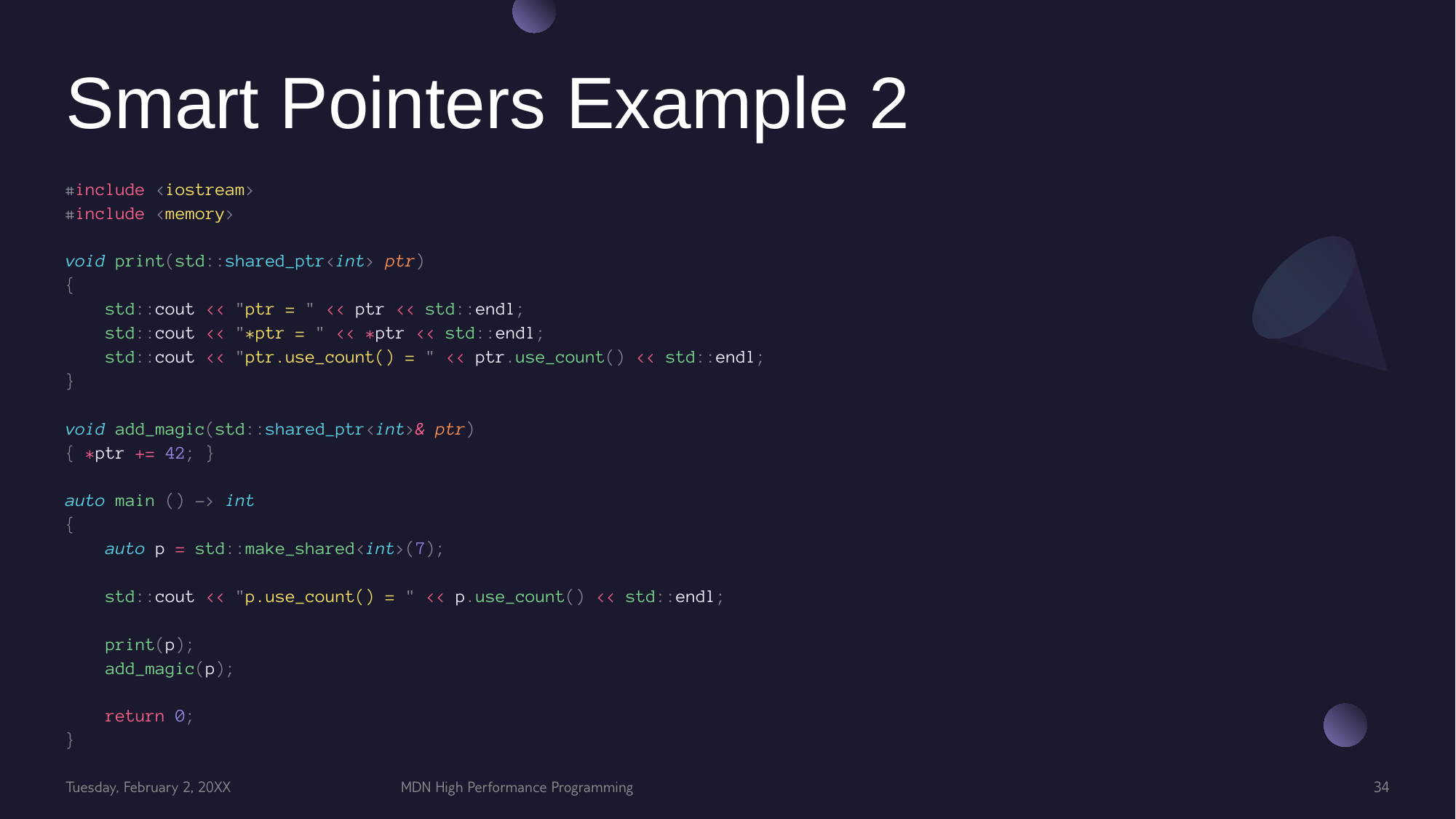

# Smart Pointers Example 2
#include <iostream>
#include <memory>
void print(std::shared_ptr<int> ptr)
{
    std::cout << "ptr = " << ptr << std::endl;
    std::cout << "*ptr = " << *ptr << std::endl;
    std::cout << "ptr.use_count() = " << ptr.use_count() << std::endl;
}
void add_magic(std::shared_ptr<int>& ptr)
{ *ptr += 42; }
auto main () -> int
{
    auto p = std::make_shared<int>(7);
    std::cout << "p.use_count() = " << p.use_count() << std::endl;
    print(p);
    add_magic(p);
    return 0;
}

Tuesday, February 2, 20XX
MDN High Performance Programming
34